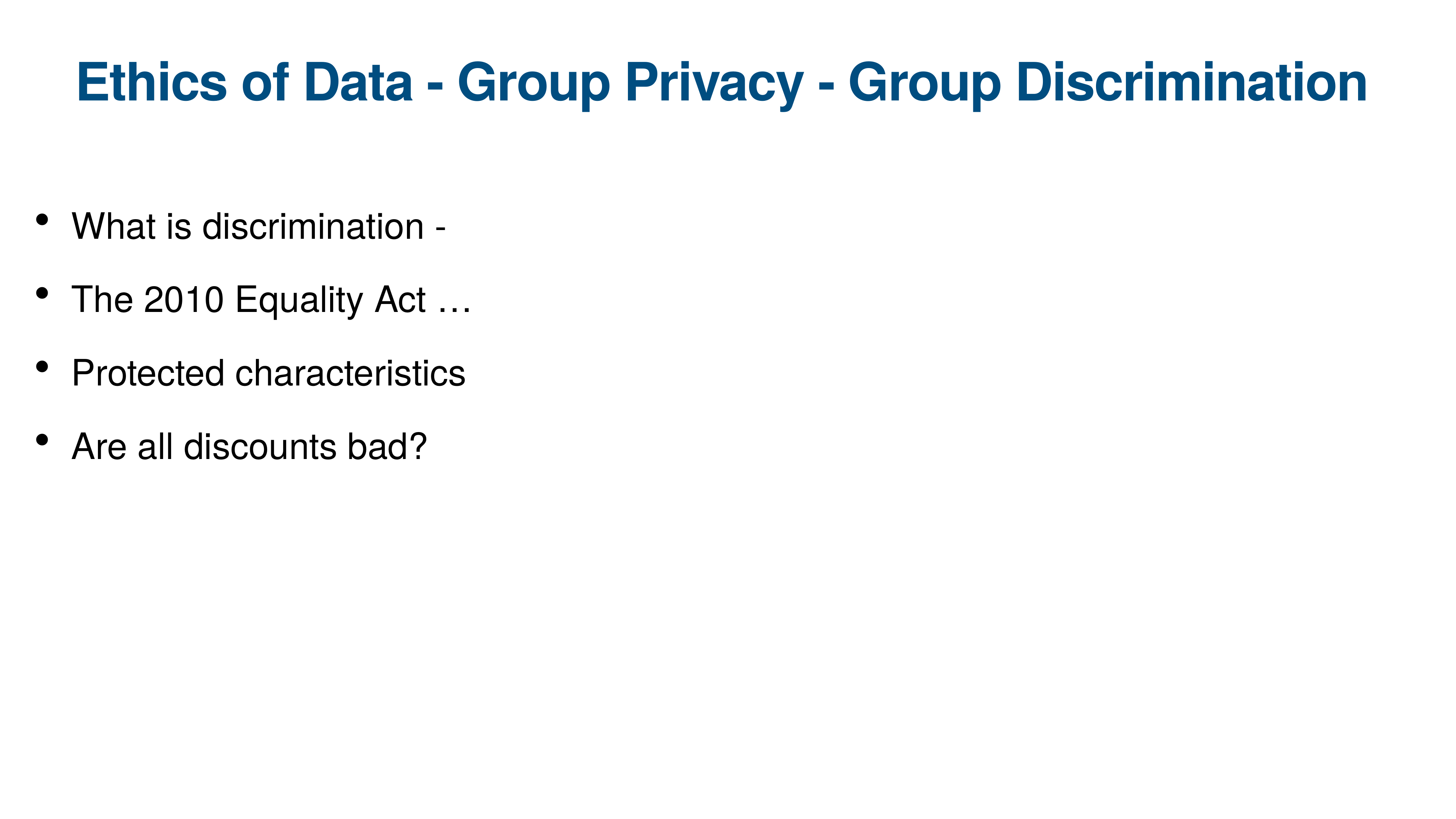

# Ethics of Data - Group Privacy - Group Discrimination
What is discrimination -
The 2010 Equality Act …
Protected characteristics
Are all discounts bad?